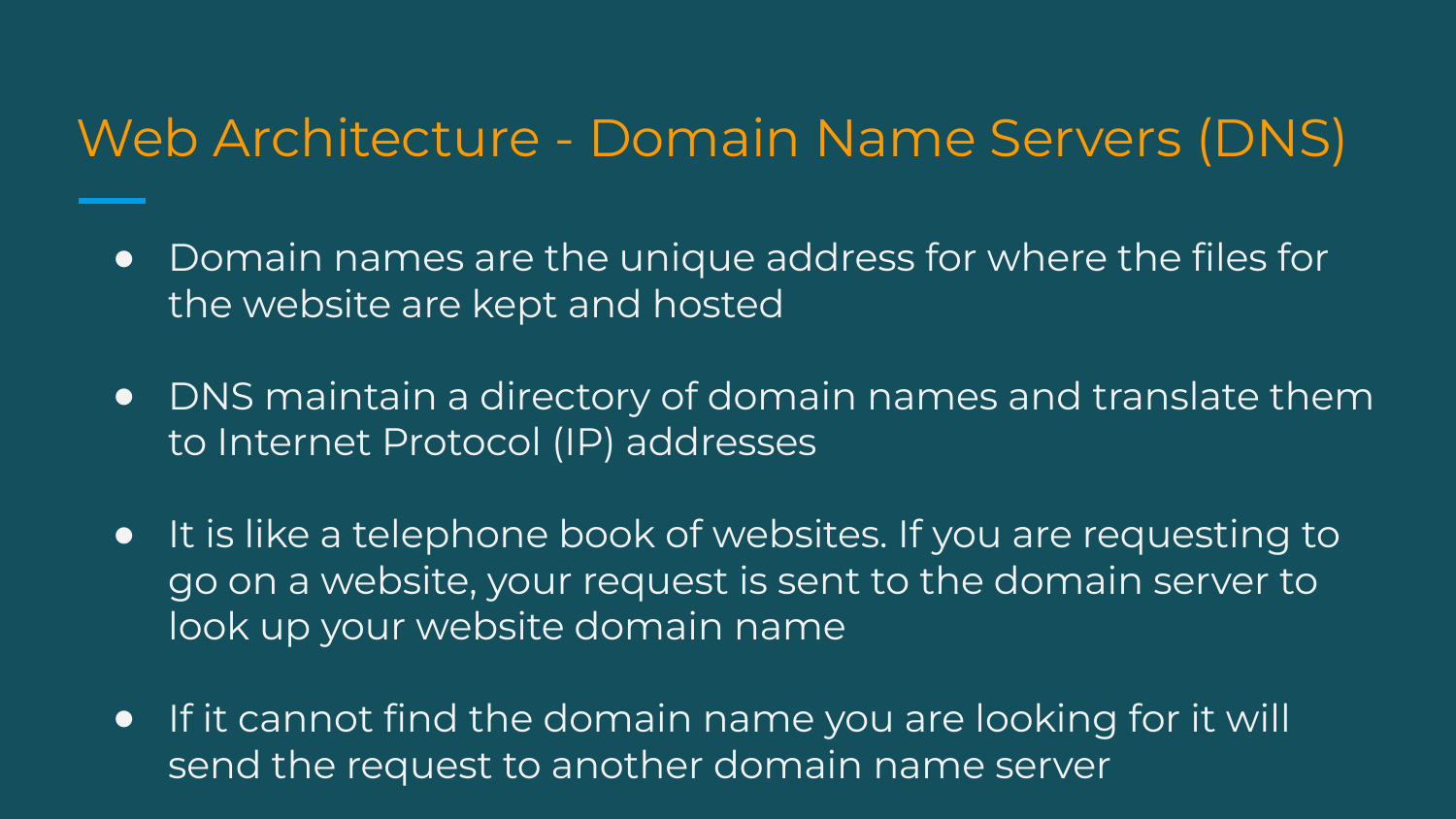

Web Architecture - Domain Name Servers (DNS)
Domain names are the unique address for where the files for the website are kept and hosted

DNS maintain a directory of domain names and translate them to Internet Protocol (IP) addresses

It is like a telephone book of websites. If you are requesting to go on a website, your request is sent to the domain server to look up your website domain name

If it cannot find the domain name you are looking for it will send the request to another domain name server